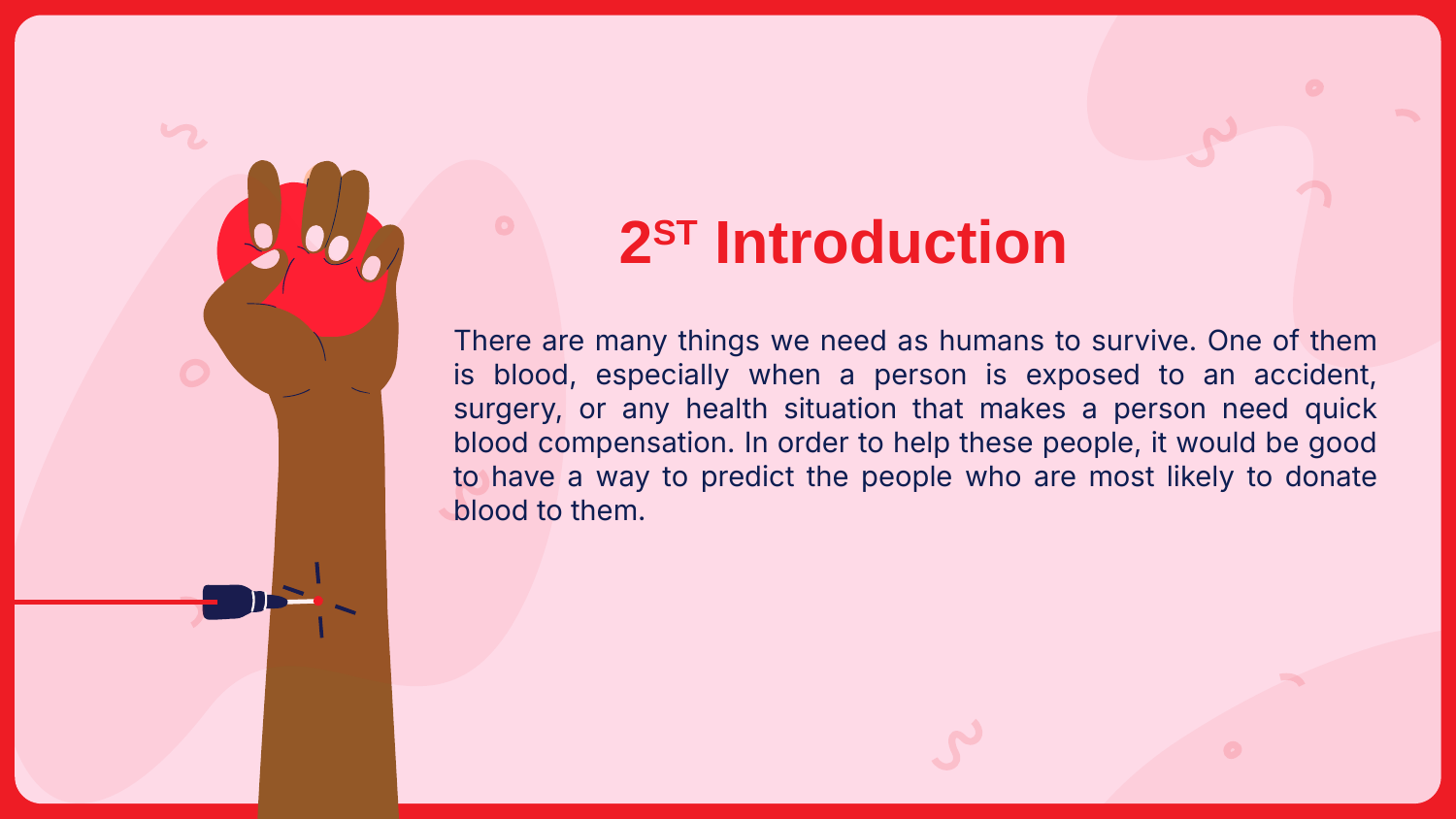

# 2ST Introduction

There are many things we need as humans to survive. One of them is blood, especially when a person is exposed to an accident, surgery, or any health situation that makes a person need quick blood compensation. In order to help these people, it would be good to have a way to predict the people who are most likely to donate blood to them.